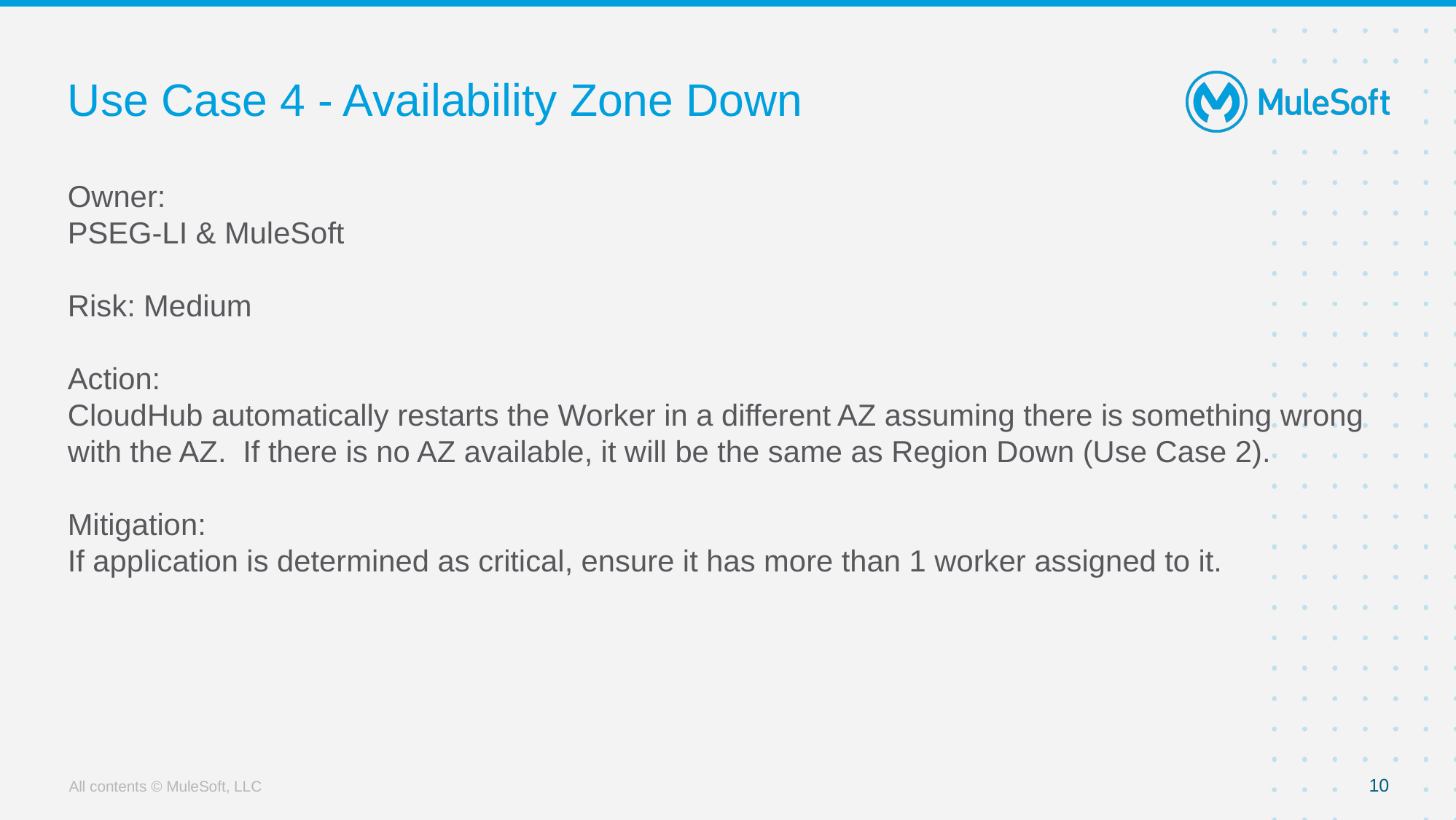

# Use Case 4 - Availability Zone Down
Owner:
PSEG-LI & MuleSoft

Risk: Medium

Action:
CloudHub automatically restarts the Worker in a different AZ assuming there is something wrong with the AZ.  If there is no AZ available, it will be the same as Region Down (Use Case 2).

Mitigation:
If application is determined as critical, ensure it has more than 1 worker assigned to it.

10